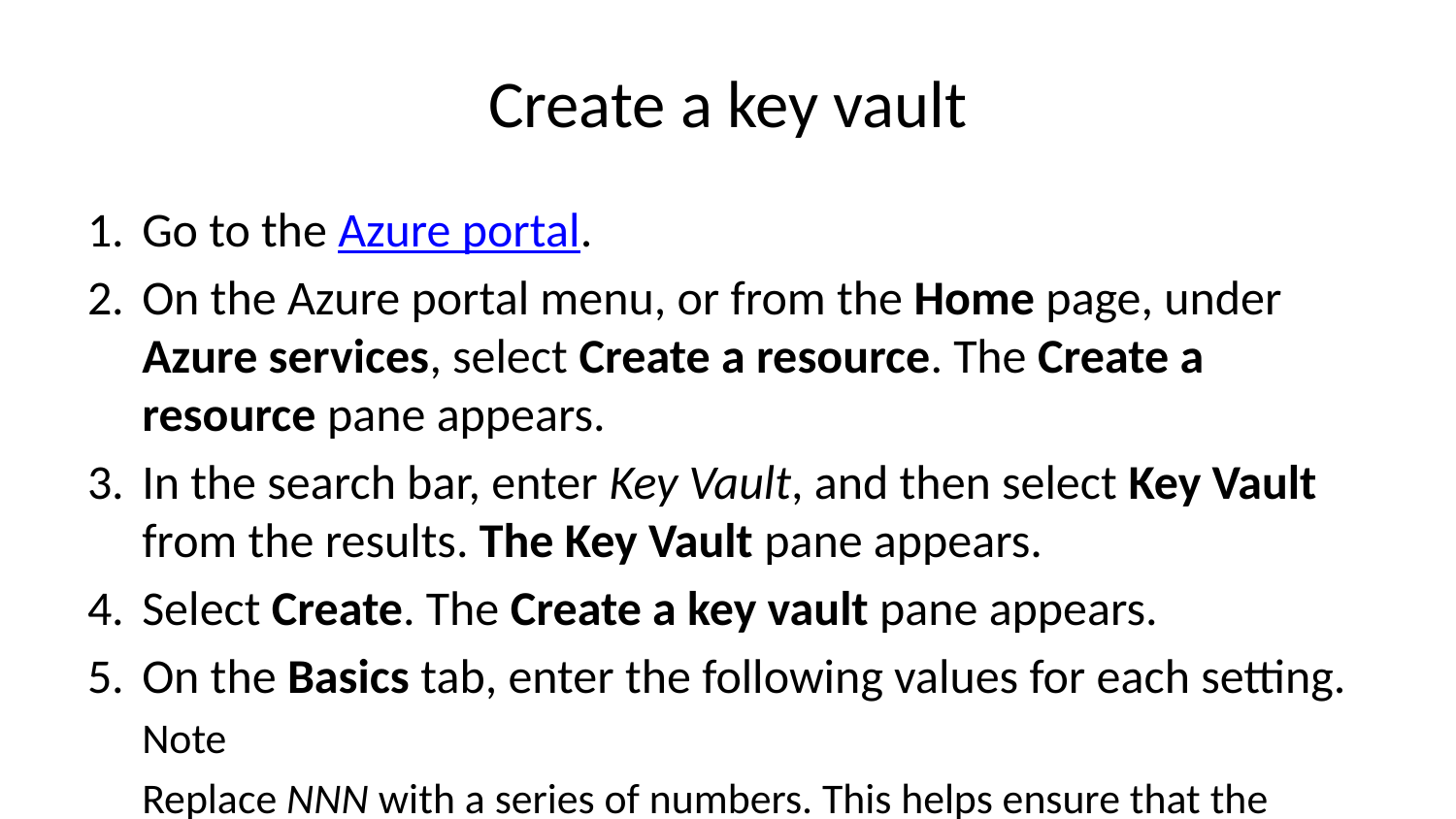

# Create a key vault
Go to the Azure portal.
On the Azure portal menu, or from the Home page, under Azure services, select Create a resource. The Create a resource pane appears.
In the search bar, enter Key Vault, and then select Key Vault from the results. The Key Vault pane appears.
Select Create. The Create a key vault pane appears.
On the Basics tab, enter the following values for each setting.
Note
Replace NNN with a series of numbers. This helps ensure that the name of your key vault is unique.
Setting
Value
Project details
Subscription
Concierge Subscription
Resource group
[sandbox resource group name]
Instance details
Key vault name
my-keyvault-NNN where NNN is a unique identifier
Accept the remaining settings at their default values.
Select Review + create, and after passing validation, select Create.
Wait for deployment to successfully complete.
Select Go to resource.
Take note of some of the details about your key vault.
For example, the Vault URI field shows the URI that your application can use to access your vault from the REST API.
Here’s an example for a key vault that’s named my-keyvault-321: A screenshot of the Azure portal showing details about a key vault. It shows fields such as the parent resource group, location, and DNS name.
As an optional step, on the left menu pane, under Settings, examine some of the other features.
Although they’re initially empty, here you’ll find places where you can store keys, secrets, and certificates.
Note
Your Azure subscription is the only one that’s authorized to access this vault. Under Settings, the Access policies feature enables you to configure access to the vault.